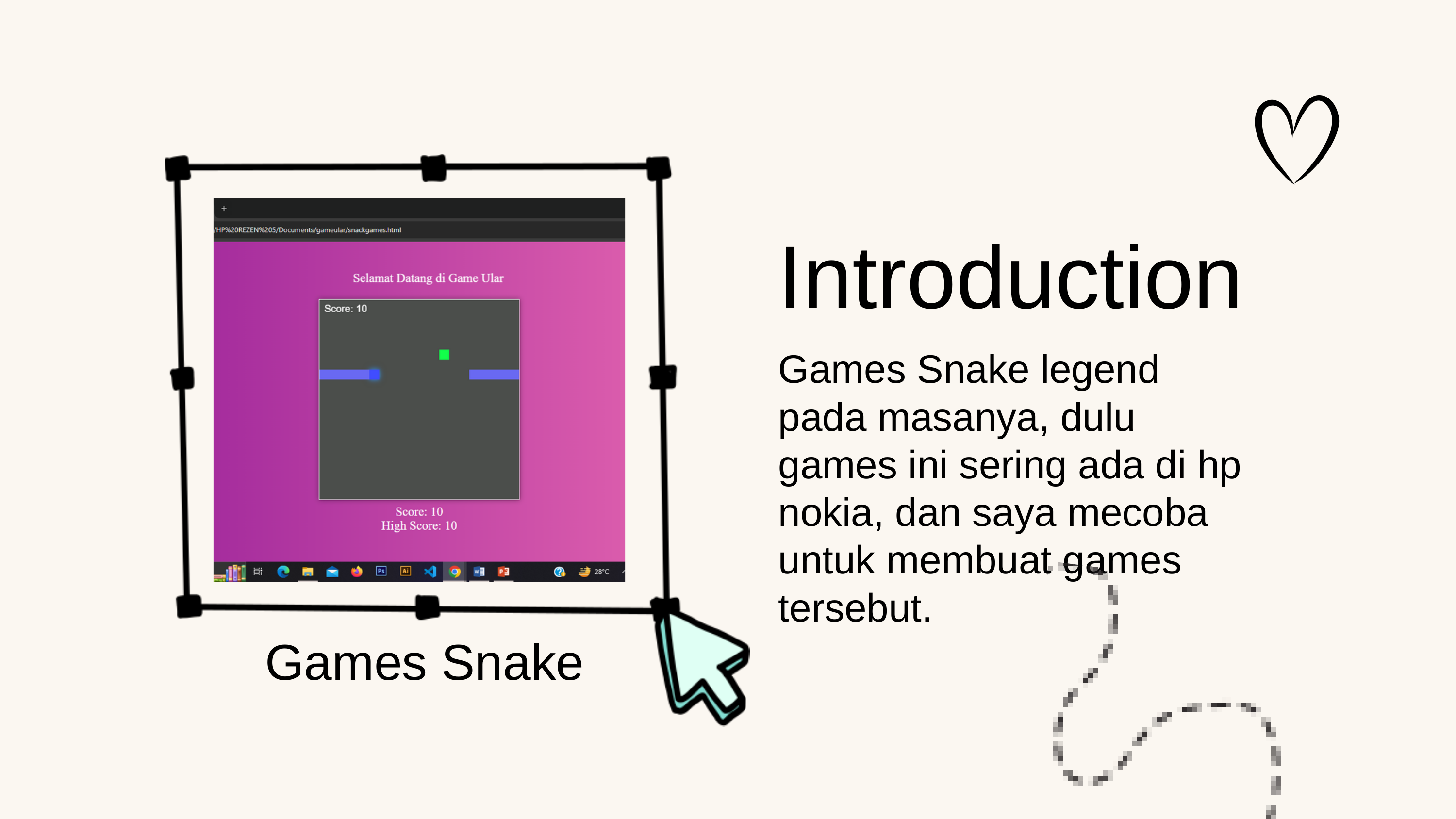

Introduction
Games Snake legend pada masanya, dulu games ini sering ada di hp nokia, dan saya mecoba untuk membuat games tersebut.

Games Snake